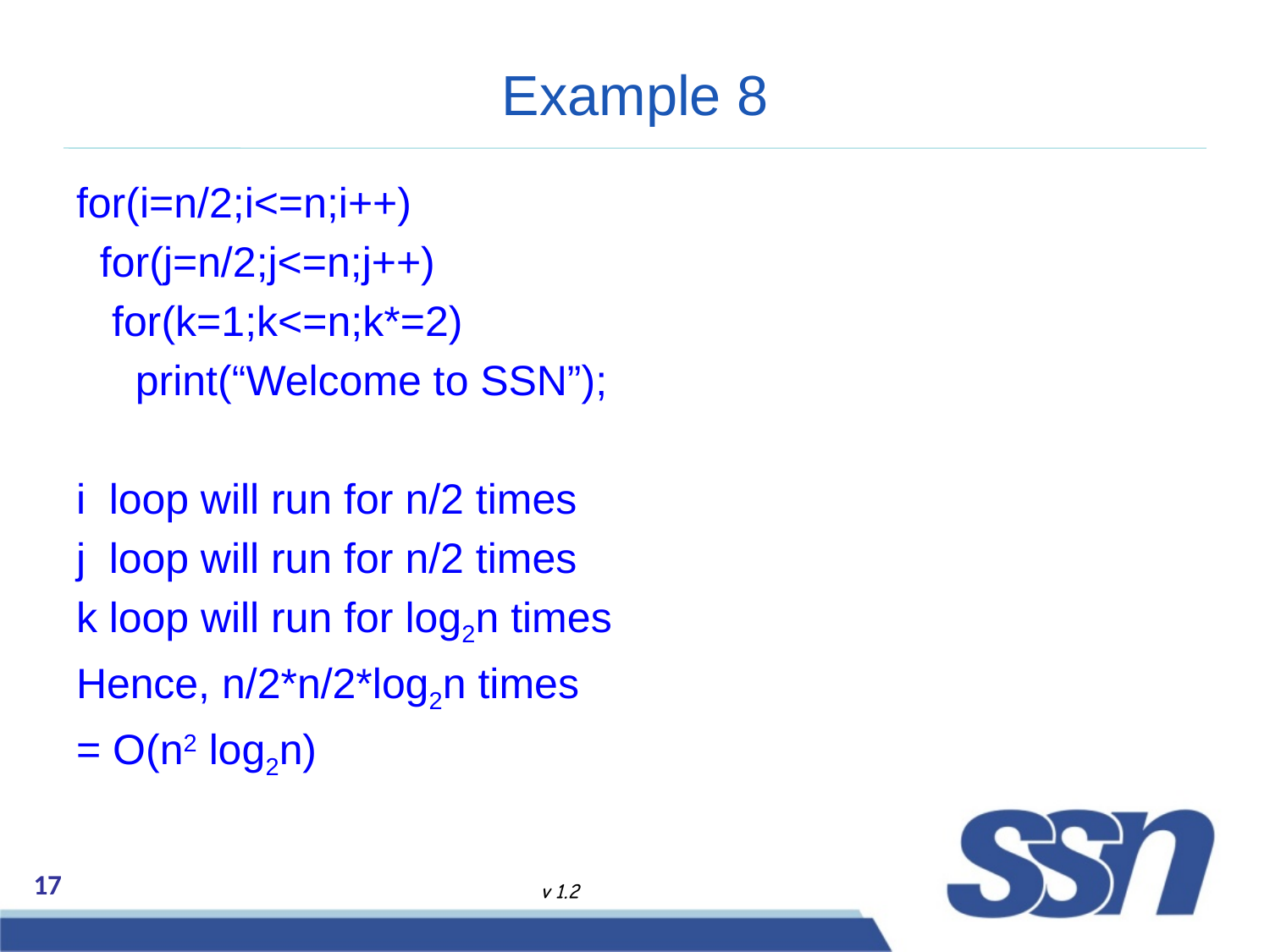

# Example 8
for(i=n/2;i<=n;i++)
  for(j=n/2;j<=n;j++)
   for(k=1;k<=n;k*=2)
     print(“Welcome to SSN”);

i  loop will run for n/2 times
j  loop will run for n/2 times
k loop will run for log2n times
Hence, n/2*n/2*log2n times
= O(n2 log2n)